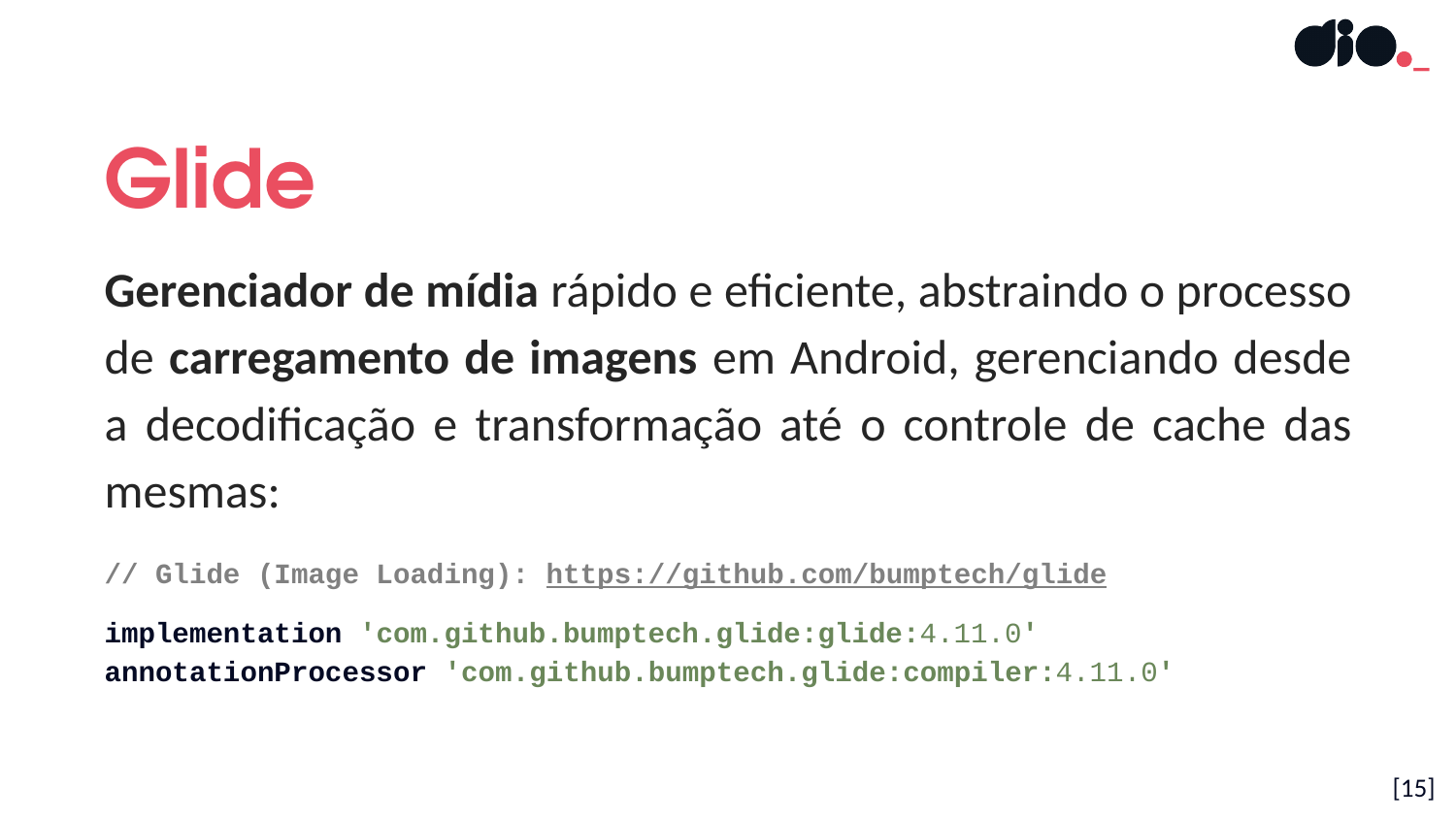

Glide
Gerenciador de mídia rápido e eficiente, abstraindo o processo de carregamento de imagens em Android, gerenciando desde a decodificação e transformação até o controle de cache das mesmas:
// Glide (Image Loading): https://github.com/bumptech/glide
implementation 'com.github.bumptech.glide:glide:4.11.0'
annotationProcessor 'com.github.bumptech.glide:compiler:4.11.0'
[15]